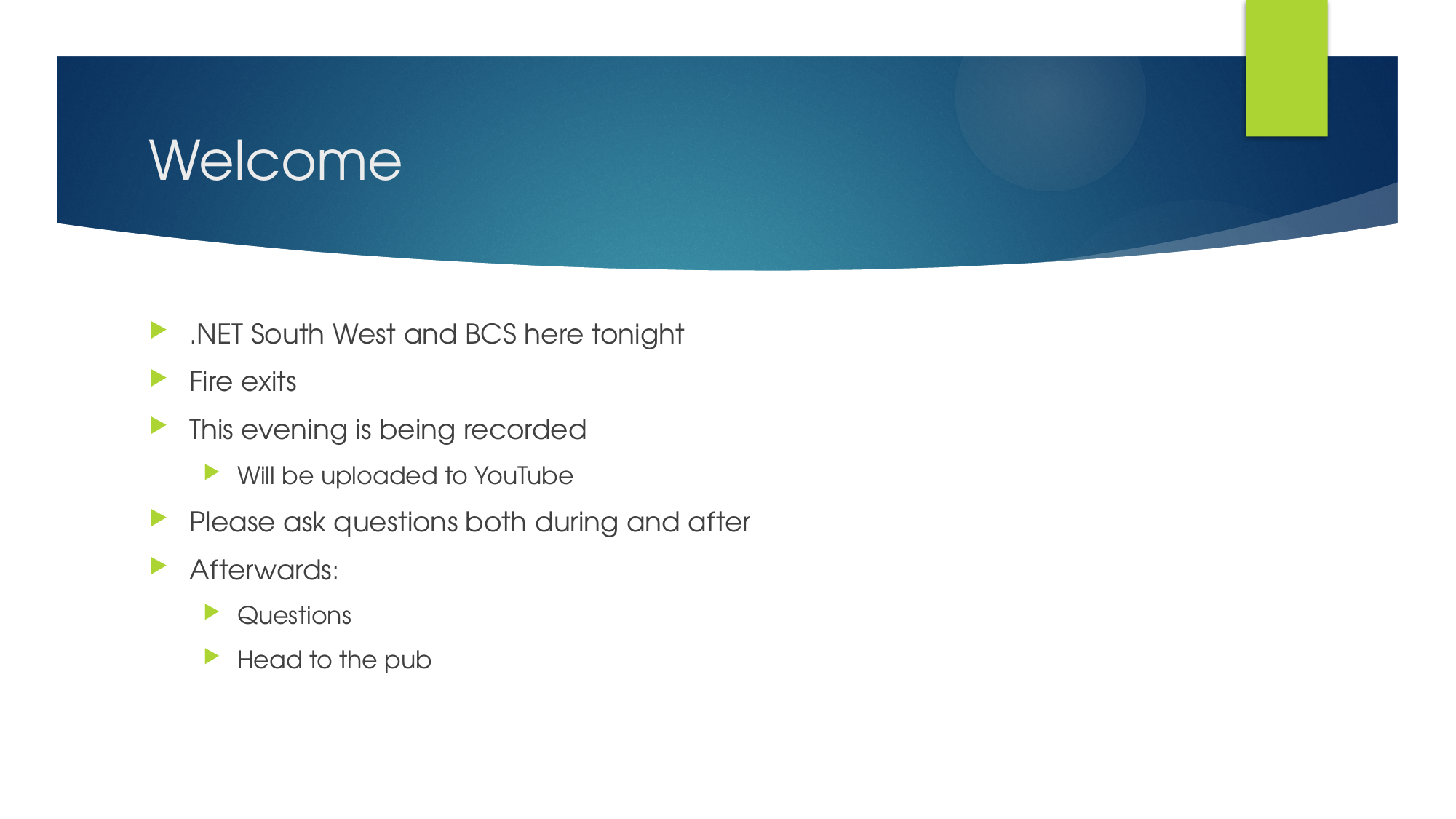

# Welcome
.NET South West and BCS here tonight
Fire exits
This evening is being recorded
Will be uploaded to YouTube
Please ask questions both during and after
Afterwards:
Questions
Head to the pub